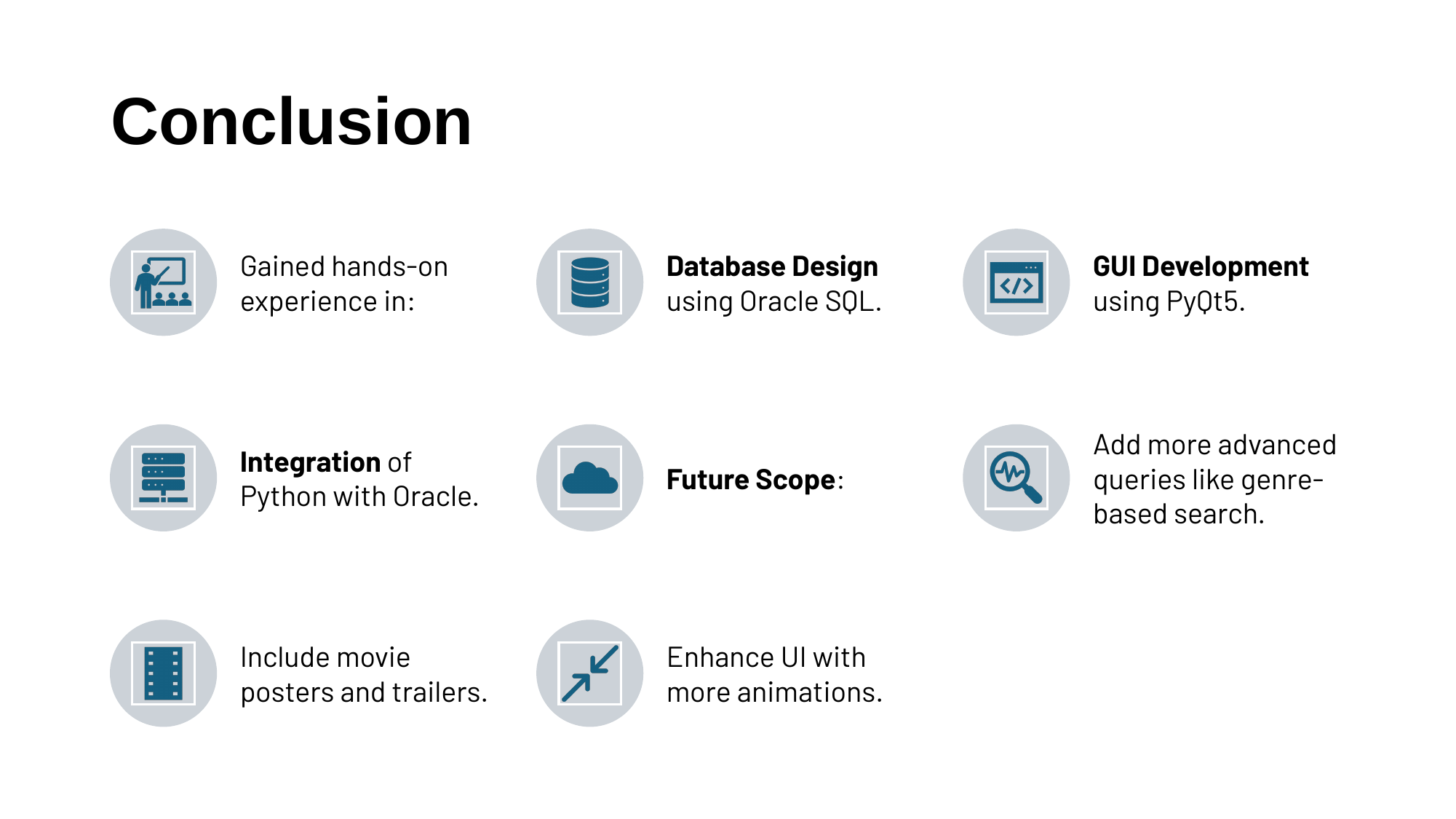

# Conclusion
Gained hands-on experience in:
Database Design using Oracle SQL.
GUI Development using PyQt5.
Integration of Python with Oracle.
Future Scope:
Add more advanced queries like genre-based search.
Include movie posters and trailers.
Enhance UI with more animations.